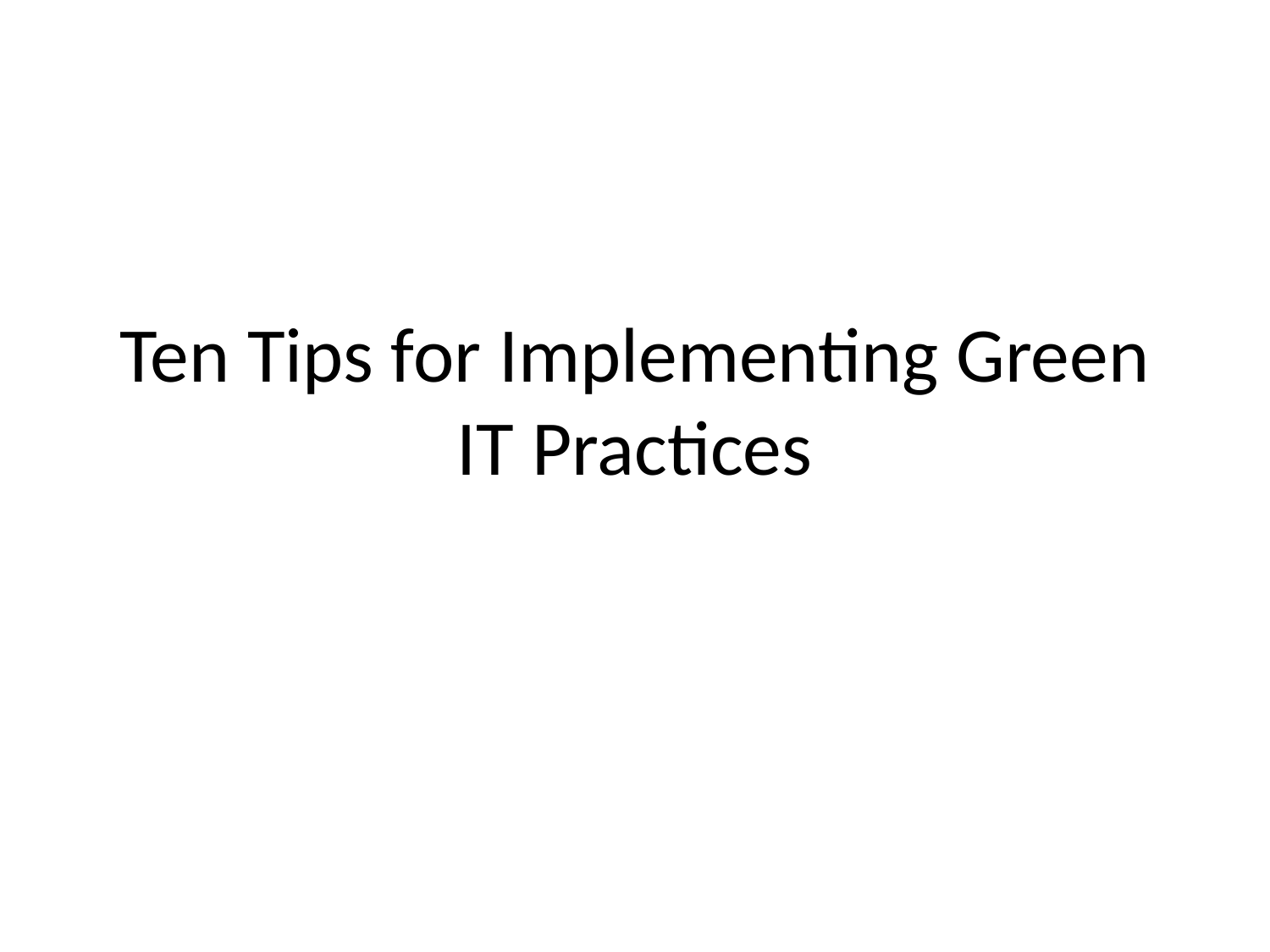

# Ten Tips for Implementing Green IT Practices